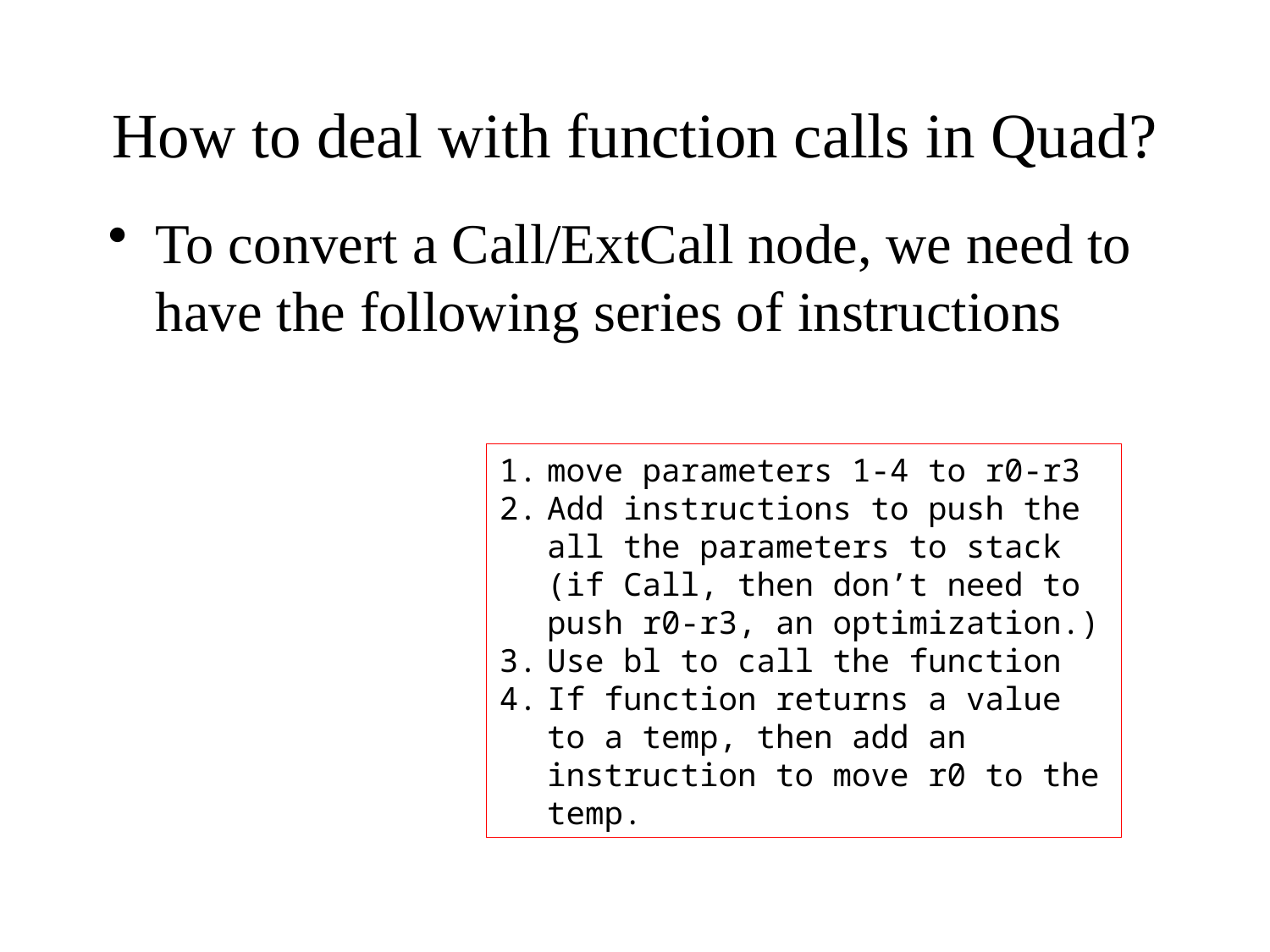

# How to deal with function calls in Quad?
To convert a Call/ExtCall node, we need to have the following series of instructions
move parameters 1-4 to r0-r3
Add instructions to push the all the parameters to stack (if Call, then don’t need to push r0-r3, an optimization.)
Use bl to call the function
If function returns a value to a temp, then add an instruction to move r0 to the temp.